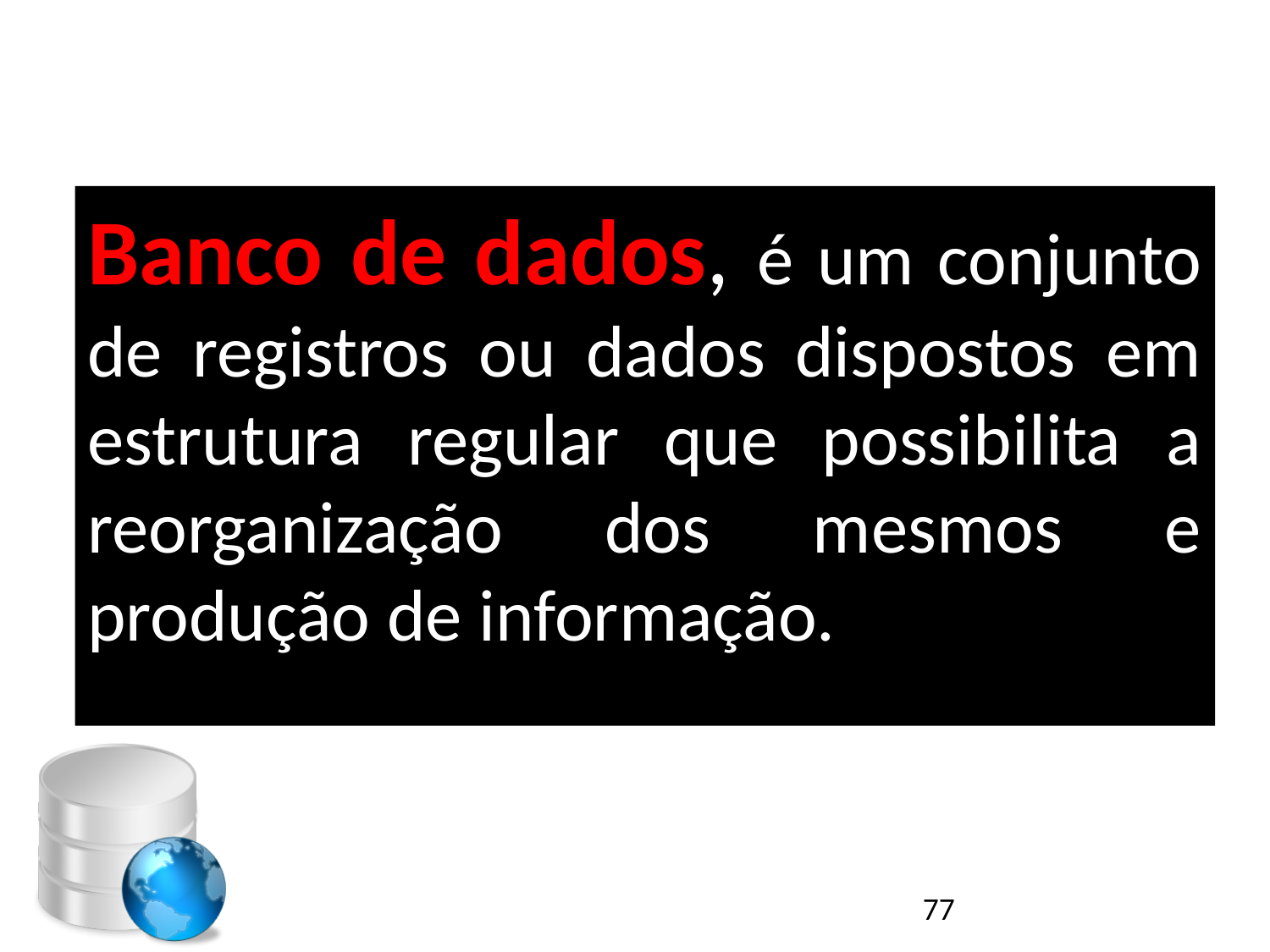

Banco de dados, é um conjunto de registros ou dados dispostos em estrutura regular que possibilita a reorganização dos mesmos e produção de informação.

77